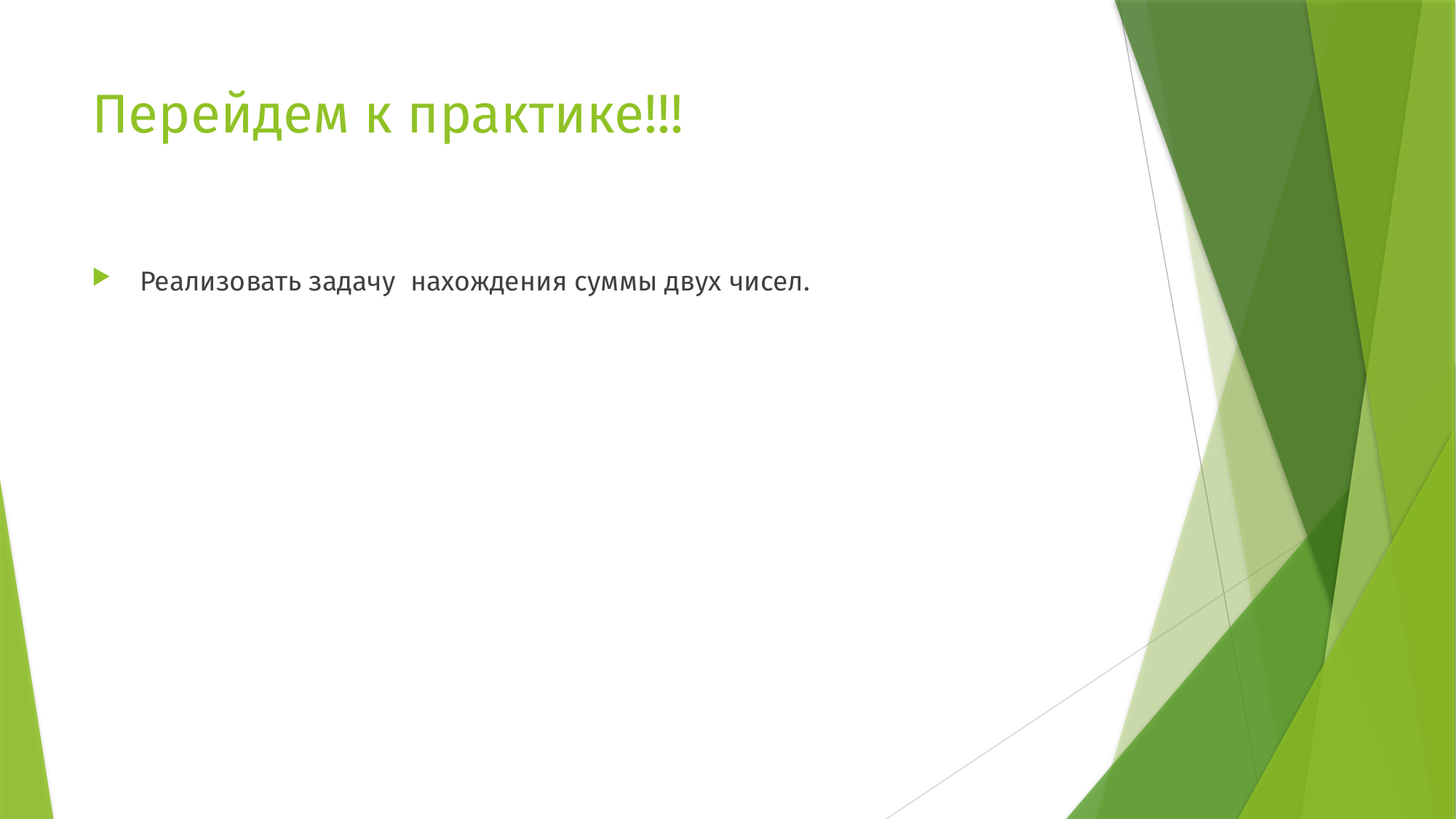

# Перейдем к практике!!!
 Реализовать задачу  нахождения суммы двух чисел.